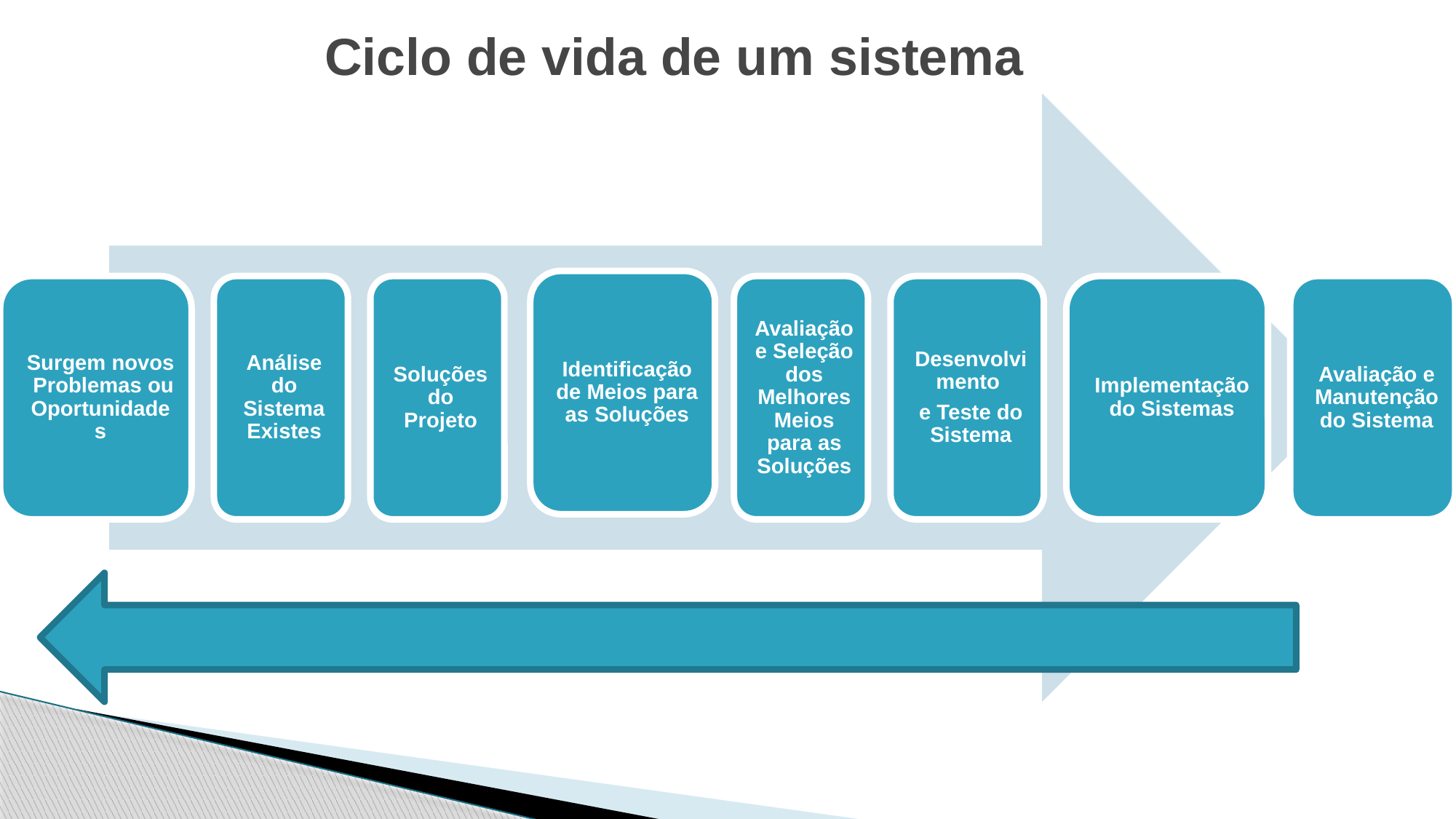

# Ciclo de vida de um sistema
Surgem novos  Problemas ou Oportunidades
Análise do Sistema Existes
Soluções do Projeto
Identificação de Meios para as Soluções
Avaliação e Seleção dos Melhores Meios para as Soluções
Desenvolvimento
e Teste do Sistema
Implementação do Sistemas
Avaliação e Manutenção do Sistema